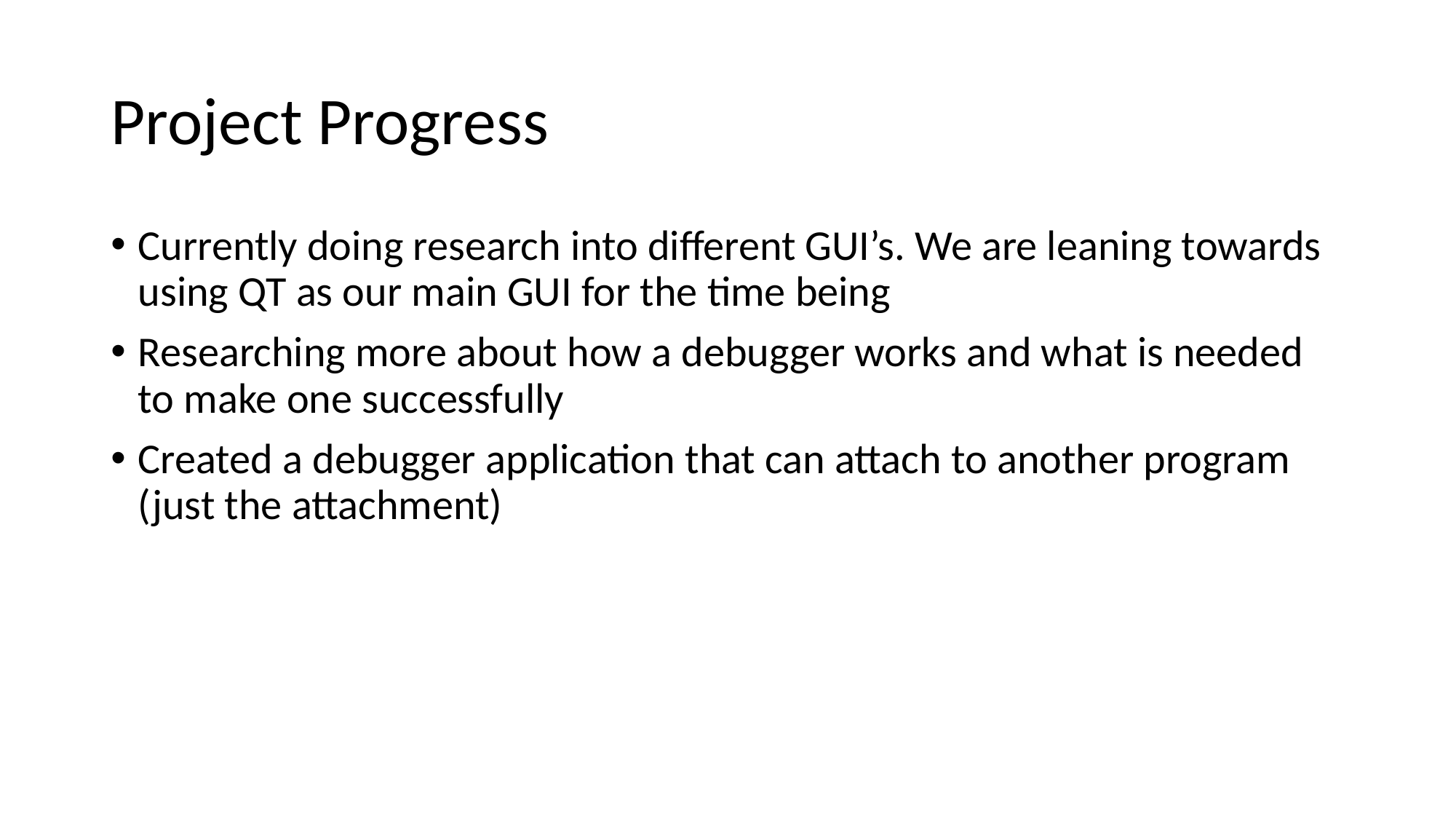

# Project Progress
Currently doing research into different GUI’s. We are leaning towards using QT as our main GUI for the time being
Researching more about how a debugger works and what is needed to make one successfully
Created a debugger application that can attach to another program (just the attachment)